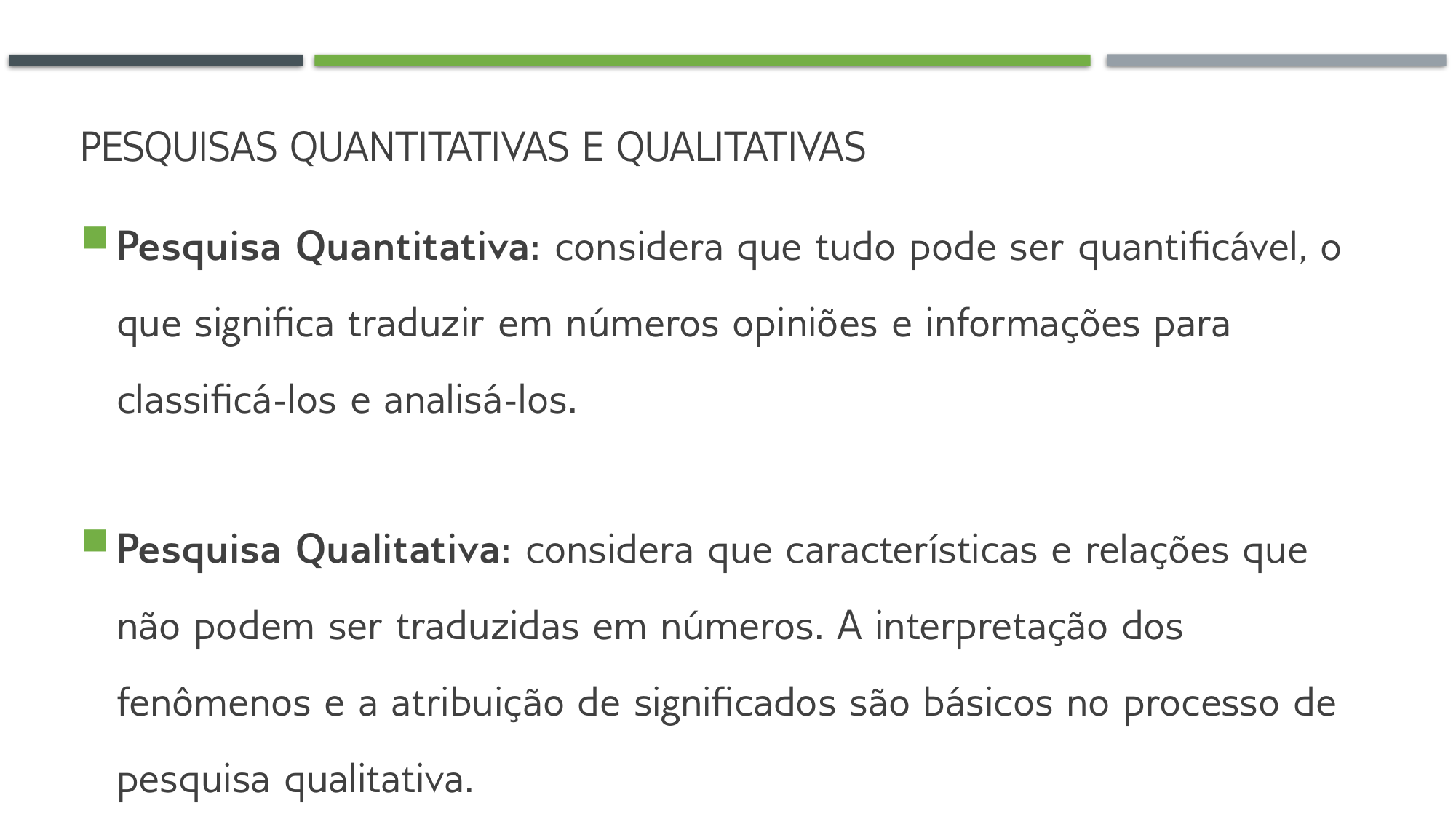

Pesquisas Quantitativas e qualitativas

Pesquisa Quantitativa: considera que tudo pode ser quantificável, o que significa traduzir em números opiniões e informações para classificá-los e analisá-los.

Pesquisa Qualitativa: considera que características e relações que não podem ser traduzidas em números. A interpretação dos fenômenos e a atribuição de significados são básicos no processo de pesquisa qualitativa.